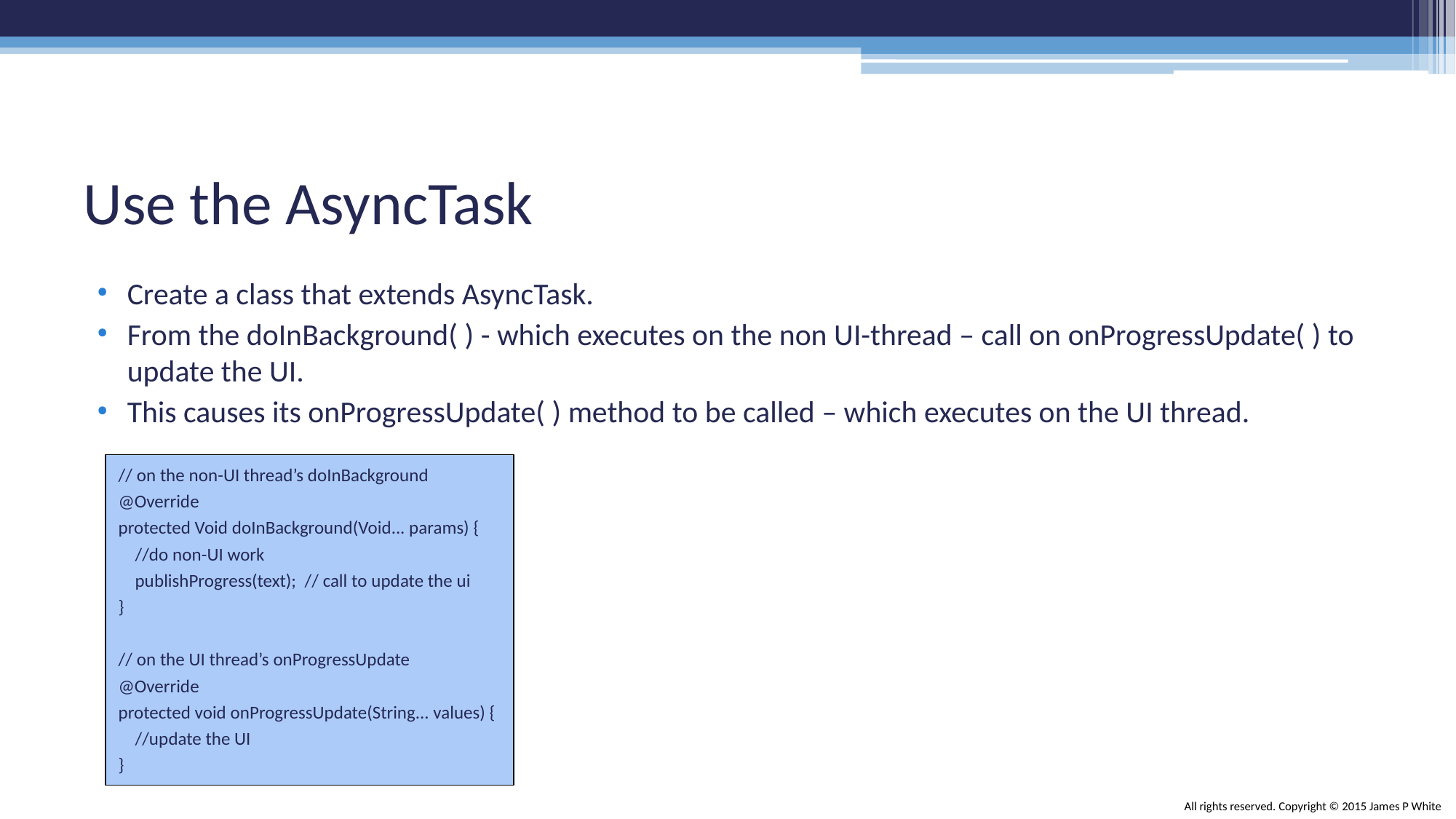

# Use the AsyncTask
Create a class that extends AsyncTask.
From the doInBackground( ) - which executes on the non UI-thread – call on onProgressUpdate( ) to update the UI.
This causes its onProgressUpdate( ) method to be called – which executes on the UI thread.

// on the non-UI thread’s doInBackground
@Override
protected Void doInBackground(Void... params) {
    //do non-UI work
    publishProgress(text);  // call to update the ui
}

// on the UI thread’s onProgressUpdate
@Override
protected void onProgressUpdate(String... values) {
    //update the UI
}